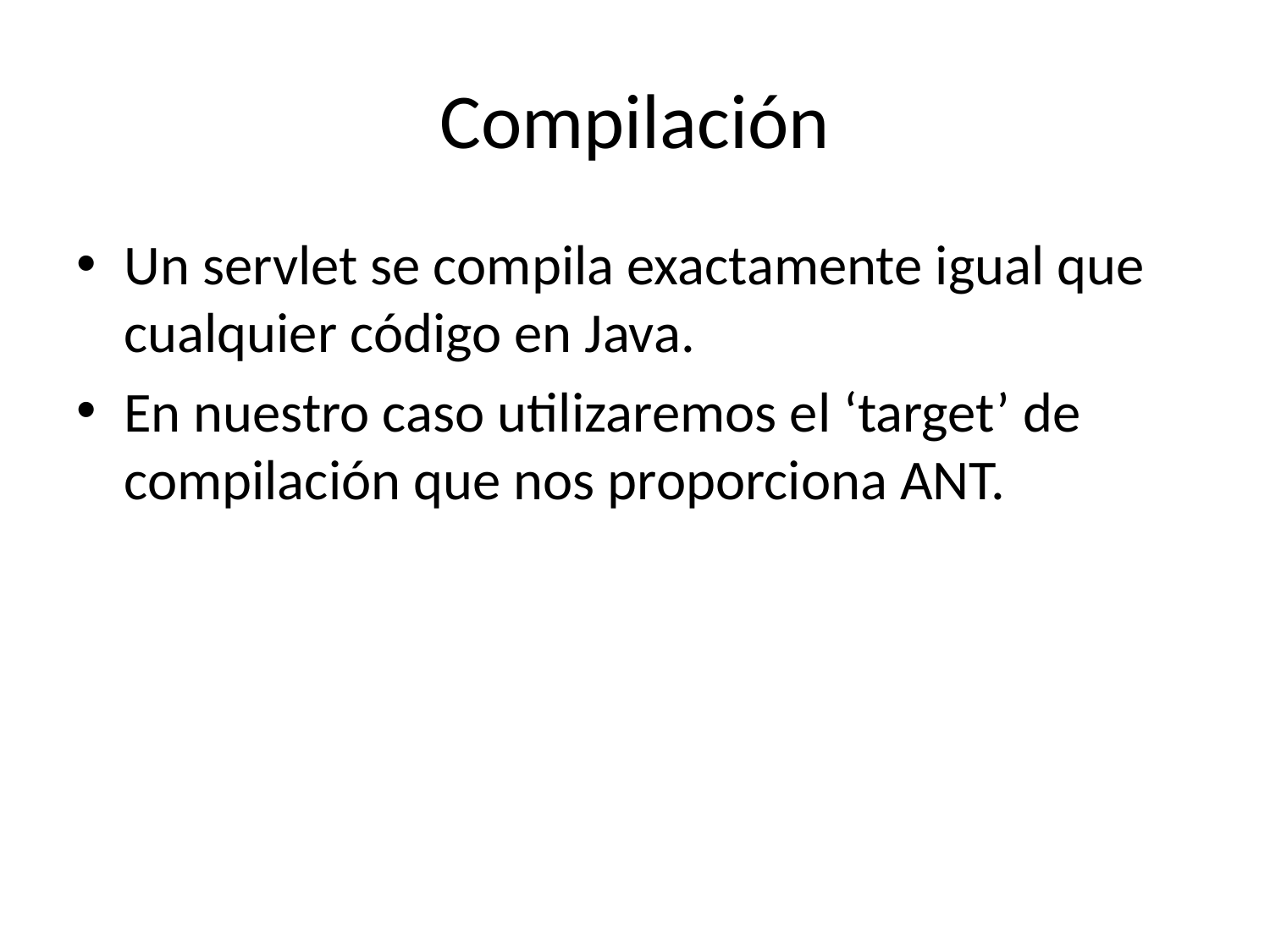

# Compilación
Un servlet se compila exactamente igual que cualquier código en Java.
En nuestro caso utilizaremos el ‘target’ de compilación que nos proporciona ANT.